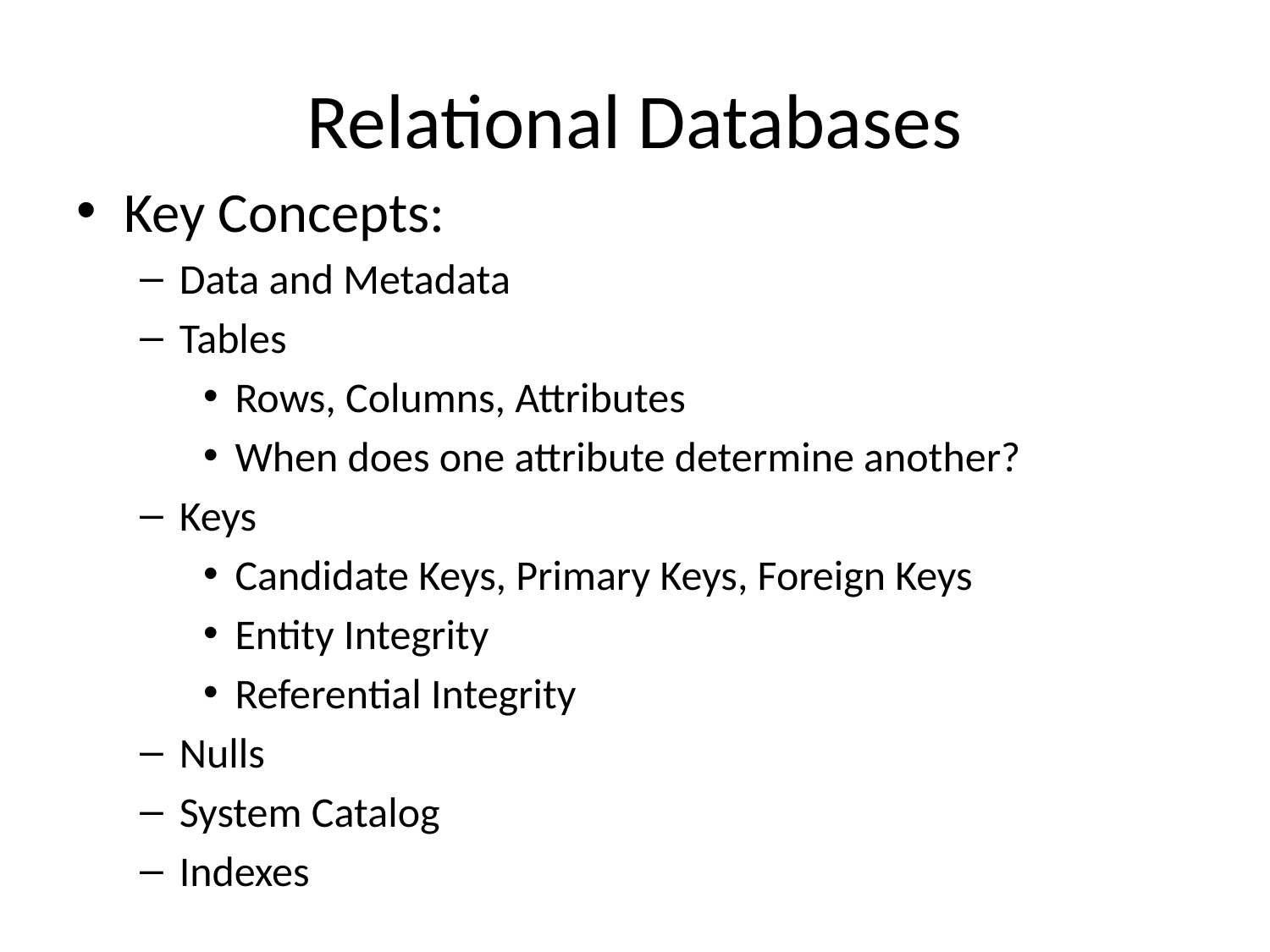

# Relational Databases
Key Concepts:
Data and Metadata
Tables
Rows, Columns, Attributes
When does one attribute determine another?
Keys
Candidate Keys, Primary Keys, Foreign Keys
Entity Integrity
Referential Integrity
Nulls
System Catalog
Indexes